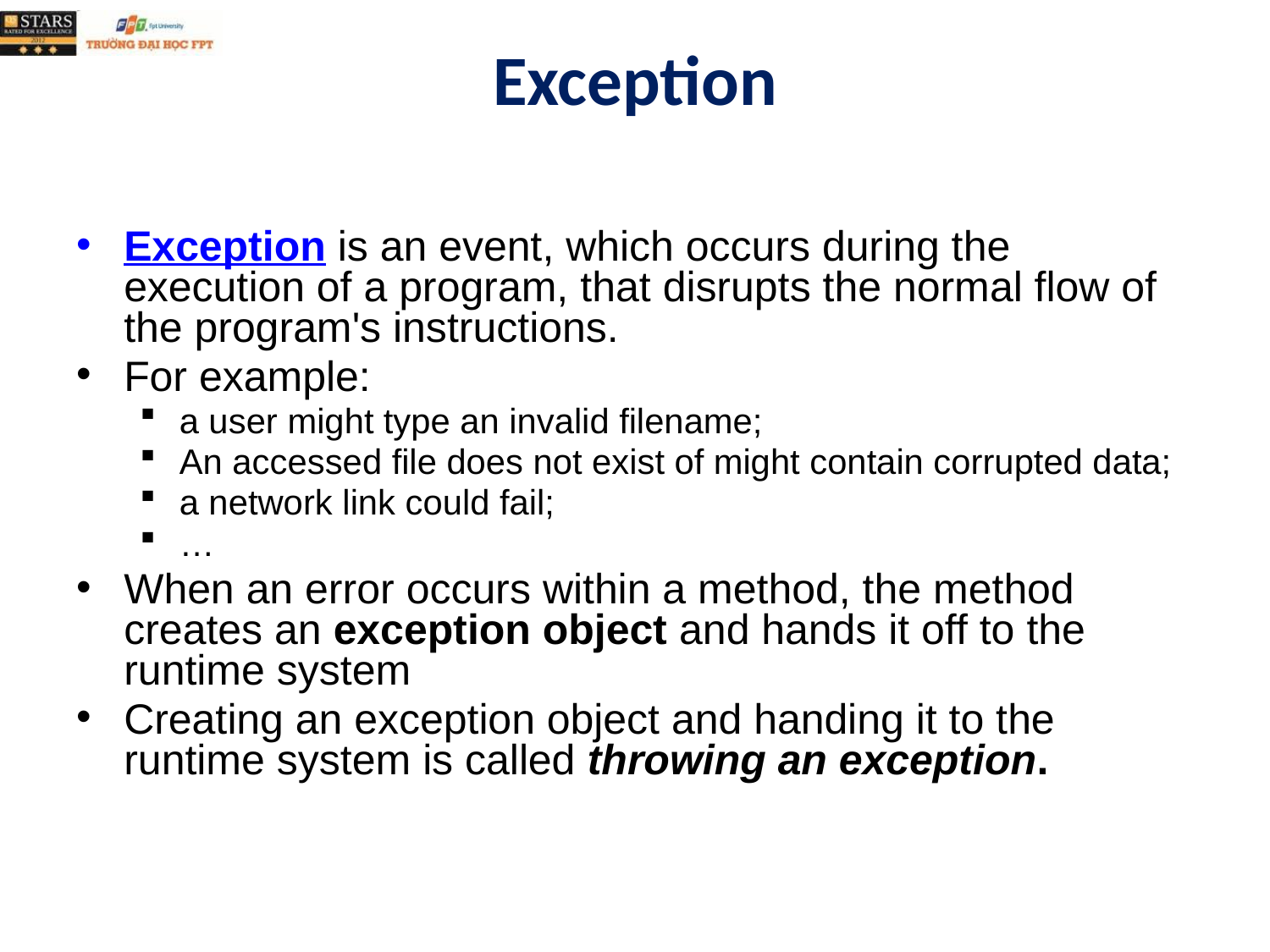

# Exception
Exception is an event, which occurs during the execution of a program, that disrupts the normal flow of the program's instructions.
For example:
a user might type an invalid filename;
An accessed file does not exist of might contain corrupted data;
a network link could fail;
…
When an error occurs within a method, the method creates an exception object and hands it off to the runtime system
Creating an exception object and handing it to the runtime system is called throwing an exception.